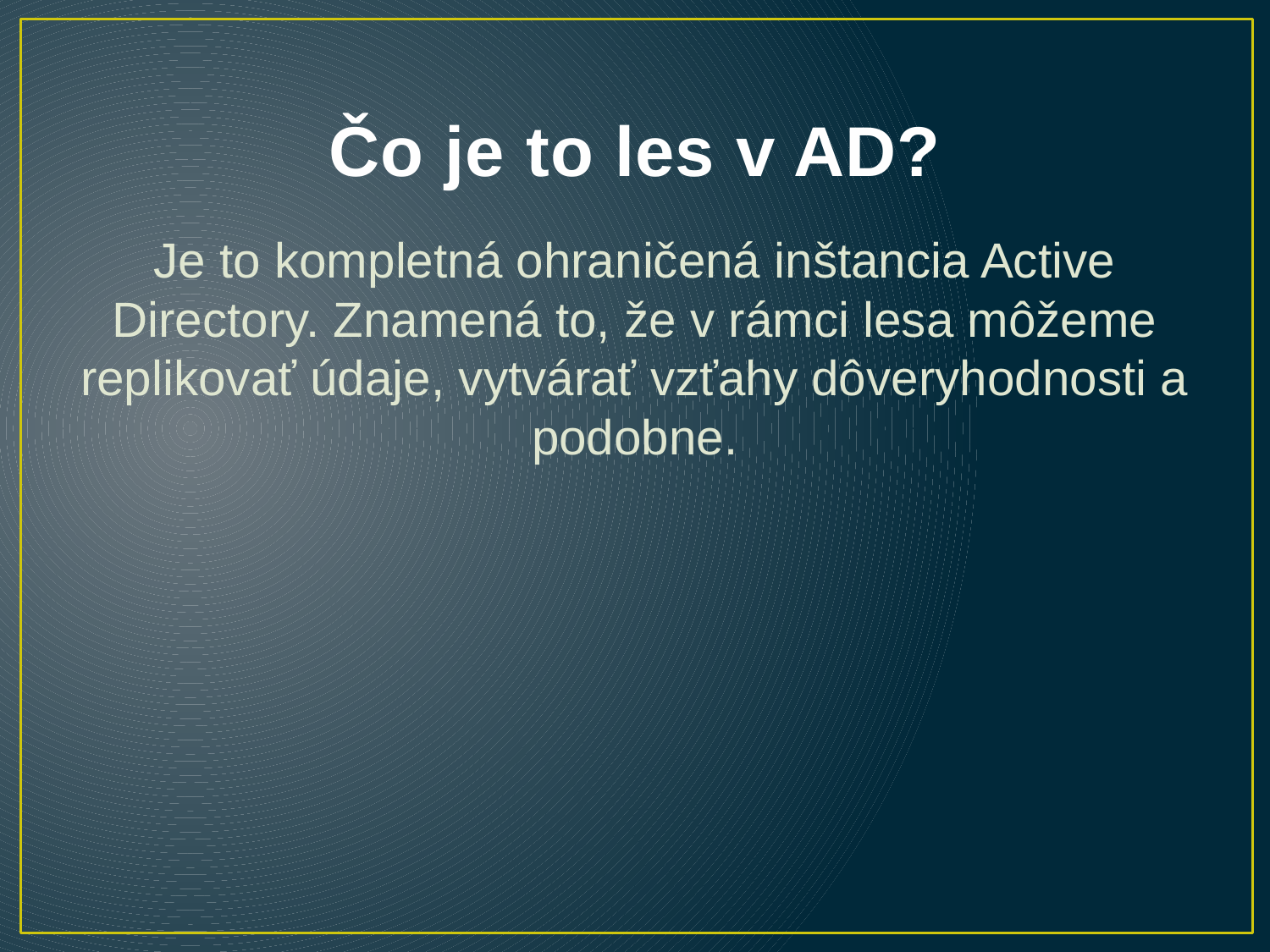

# Čo je to les v AD?
Je to kompletná ohraničená inštancia Active Directory. Znamená to, že v rámci lesa môžeme replikovať údaje, vytvárať vzťahy dôveryhodnosti a podobne.